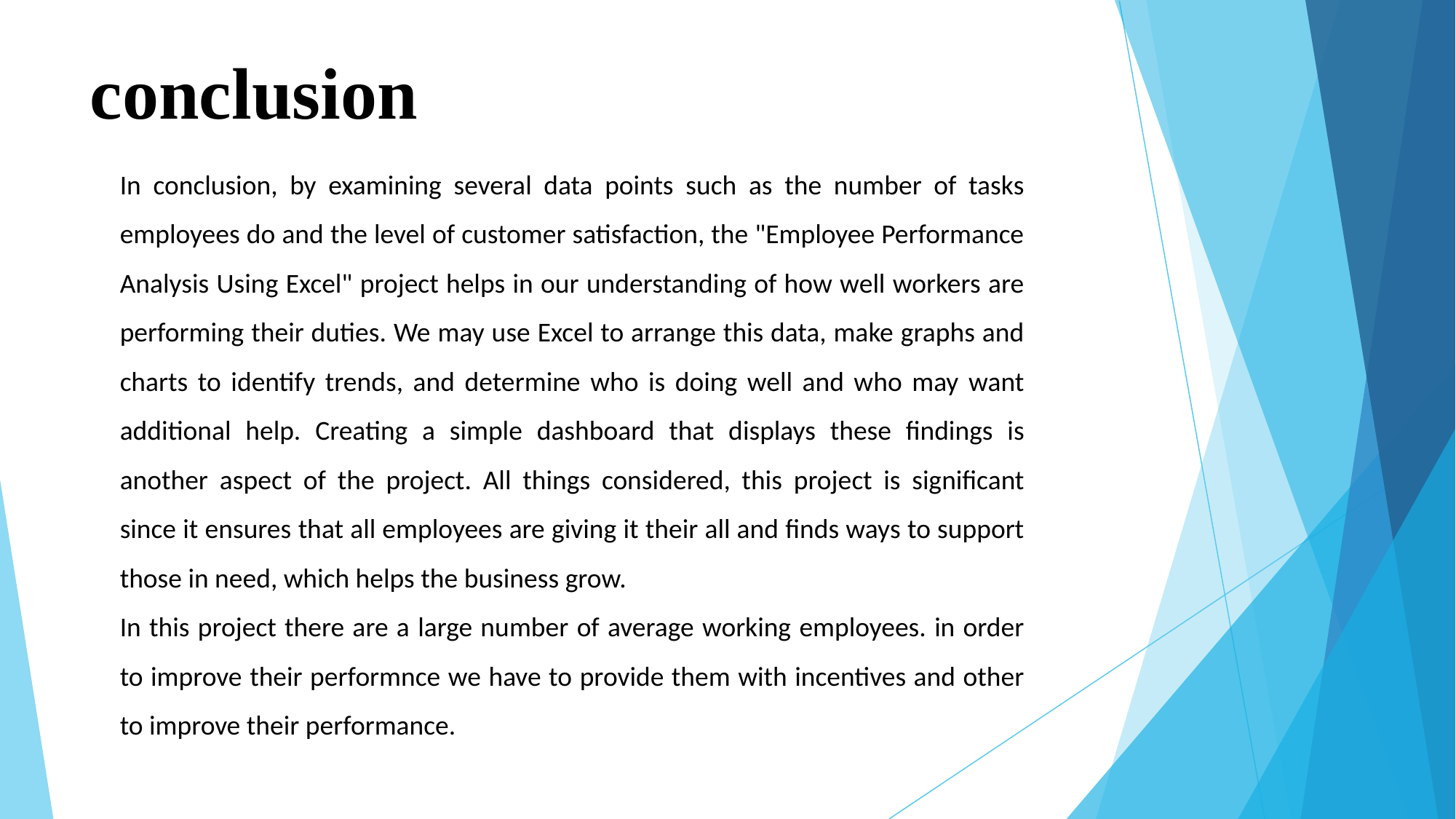

# conclusion
In conclusion, by examining several data points such as the number of tasks employees do and the level of customer satisfaction, the "Employee Performance Analysis Using Excel" project helps in our understanding of how well workers are performing their duties. We may use Excel to arrange this data, make graphs and charts to identify trends, and determine who is doing well and who may want additional help. Creating a simple dashboard that displays these findings is another aspect of the project. All things considered, this project is significant since it ensures that all employees are giving it their all and finds ways to support those in need, which helps the business grow.
In this project there are a large number of average working employees. in order to improve their performnce we have to provide them with incentives and other to improve their performance.